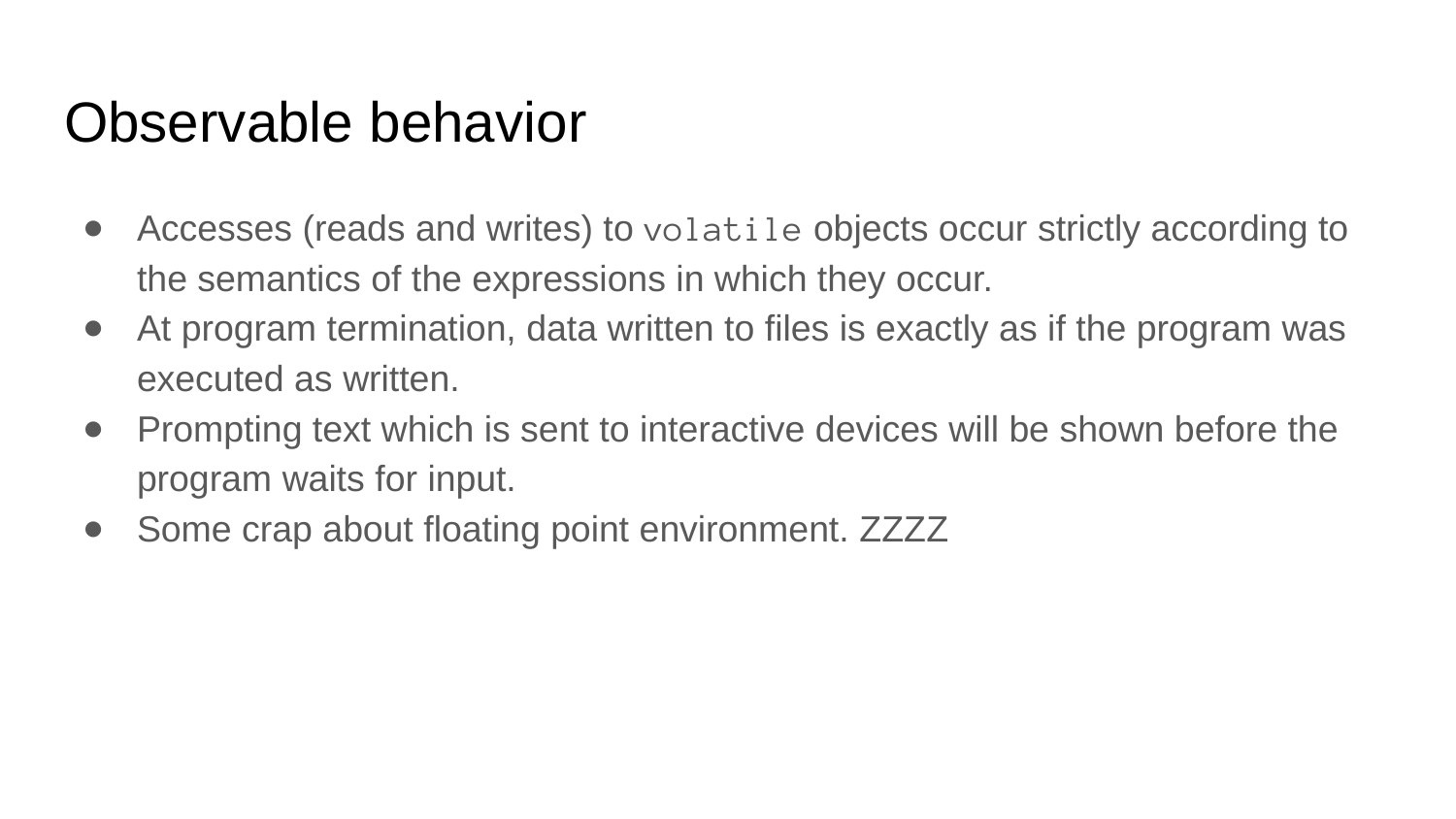

# Observable behavior
Accesses (reads and writes) to volatile objects occur strictly according to the semantics of the expressions in which they occur.
At program termination, data written to files is exactly as if the program was executed as written.
Prompting text which is sent to interactive devices will be shown before the program waits for input.
Some crap about floating point environment. ZZZZ